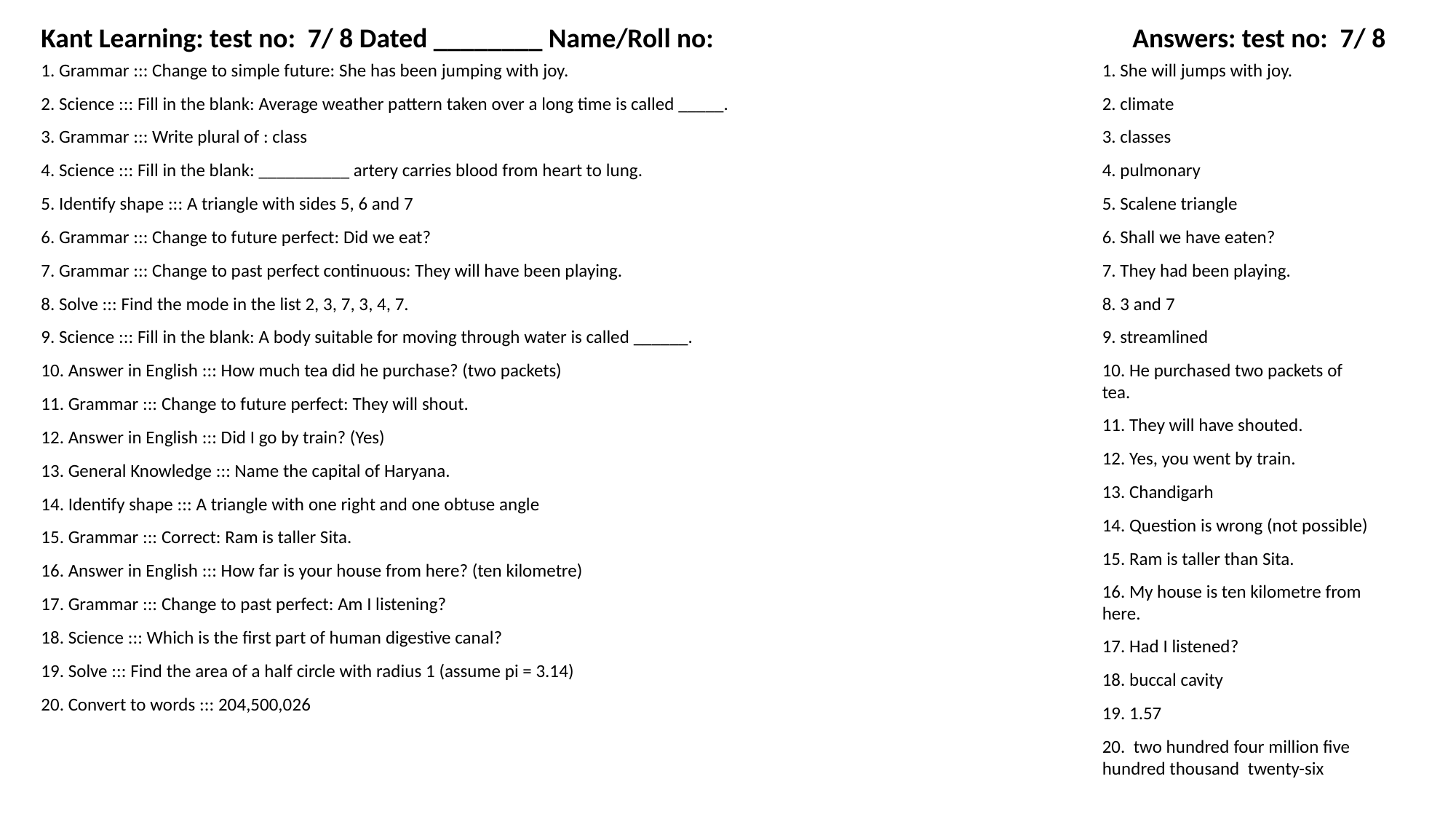

Kant Learning: test no:  7/ 8 Dated ________ Name/Roll no:
Answers: test no:  7/ 8
1. Grammar ::: Change to simple future: She has been jumping with joy.
1. She will jumps with joy.
2. Science ::: Fill in the blank: Average weather pattern taken over a long time is called _____.
2. climate
3. Grammar ::: Write plural of : class
3. classes
4. Science ::: Fill in the blank: __________ artery carries blood from heart to lung.
4. pulmonary
5. Identify shape ::: A triangle with sides 5, 6 and 7
5. Scalene triangle
6. Grammar ::: Change to future perfect: Did we eat?
6. Shall we have eaten?
7. Grammar ::: Change to past perfect continuous: They will have been playing.
7. They had been playing.
8. Solve ::: Find the mode in the list 2, 3, 7, 3, 4, 7.
8. 3 and 7
9. Science ::: Fill in the blank: A body suitable for moving through water is called ______.
9. streamlined
10. Answer in English ::: How much tea did he purchase? (two packets)
10. He purchased two packets of tea.
11. Grammar ::: Change to future perfect: They will shout.
11. They will have shouted.
12. Answer in English ::: Did I go by train? (Yes)
12. Yes, you went by train.
13. General Knowledge ::: Name the capital of Haryana.
13. Chandigarh
14. Identify shape ::: A triangle with one right and one obtuse angle
14. Question is wrong (not possible)
15. Grammar ::: Correct: Ram is taller Sita.
15. Ram is taller than Sita.
16. Answer in English ::: How far is your house from here? (ten kilometre)
16. My house is ten kilometre from here.
17. Grammar ::: Change to past perfect: Am I listening?
18. Science ::: Which is the first part of human digestive canal?
17. Had I listened?
19. Solve ::: Find the area of a half circle with radius 1 (assume pi = 3.14)
18. buccal cavity
20. Convert to words ::: 204,500,026
19. 1.57
20.  two hundred four million five hundred thousand  twenty-six